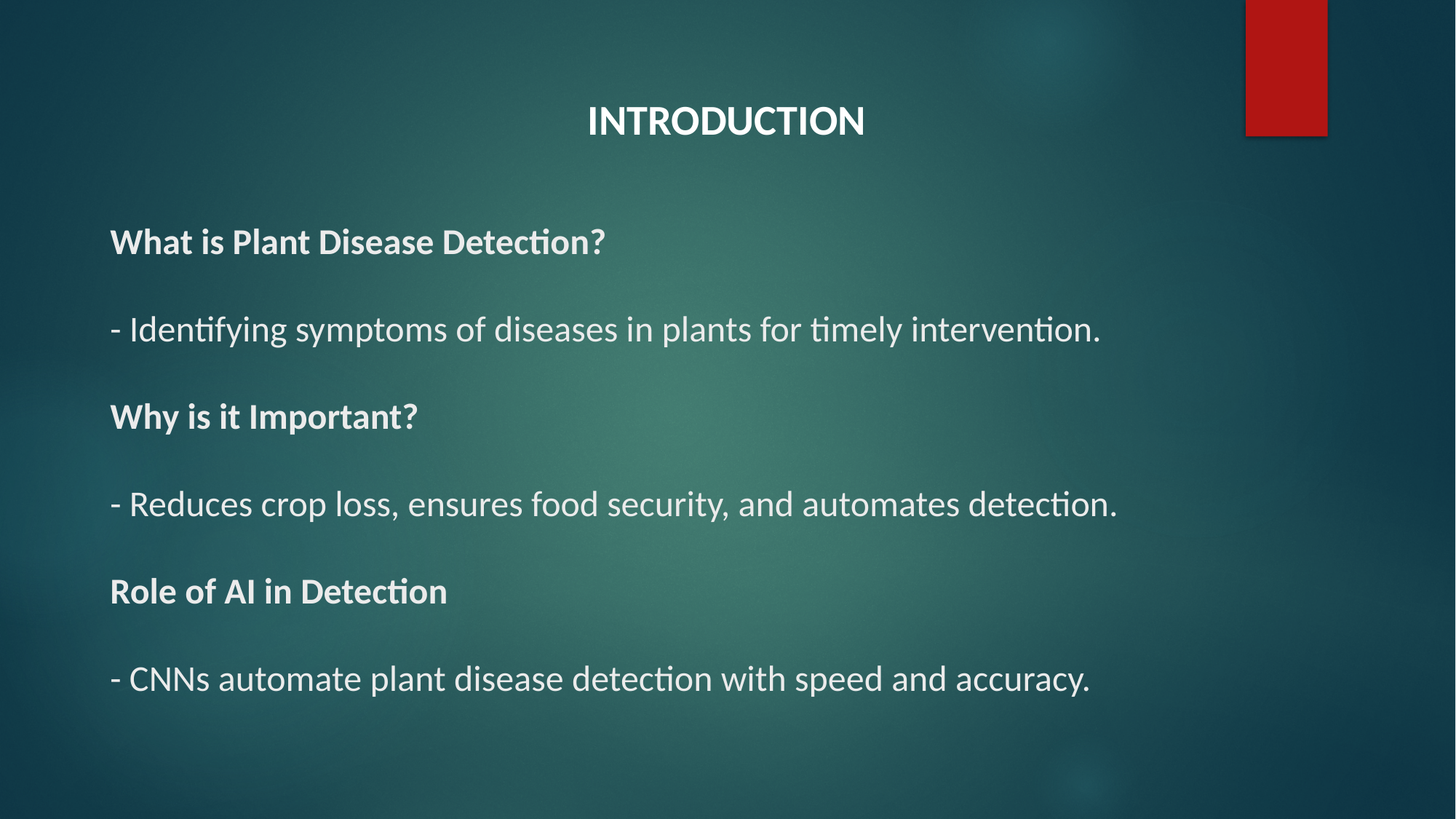

INTRODUCTION
# What is Plant Disease Detection? - Identifying symptoms of diseases in plants for timely intervention. Why is it Important? - Reduces crop loss, ensures food security, and automates detection. Role of AI in Detection - CNNs automate plant disease detection with speed and accuracy.